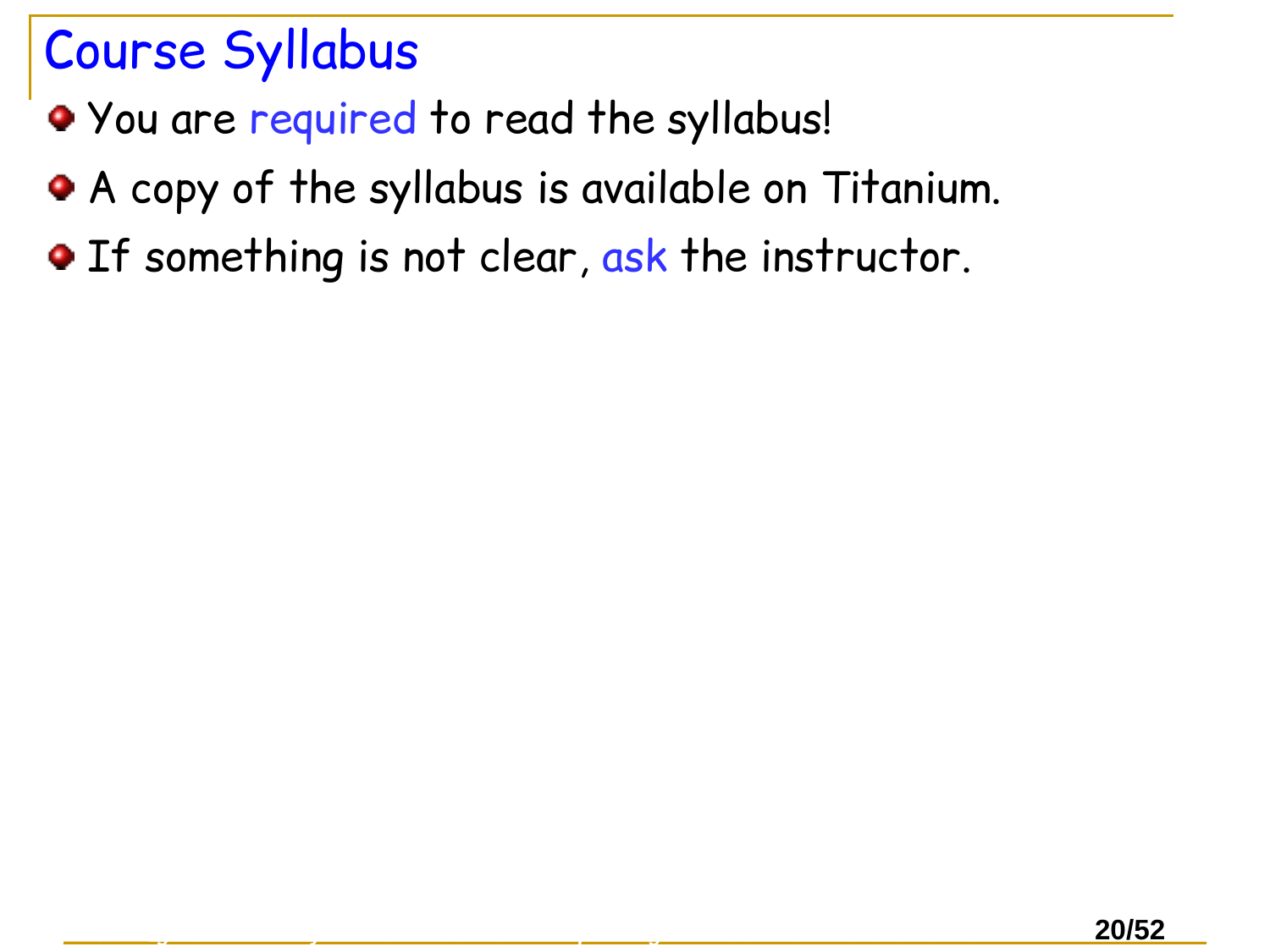

# Course Syllabus
You are required to read the syllabus!

A copy of the syllabus is available on Titanium.

If something is not clear, ask the instructor.
Preserving Confidentiality in Virtual Machine Checkpointing and Role Based Access Control